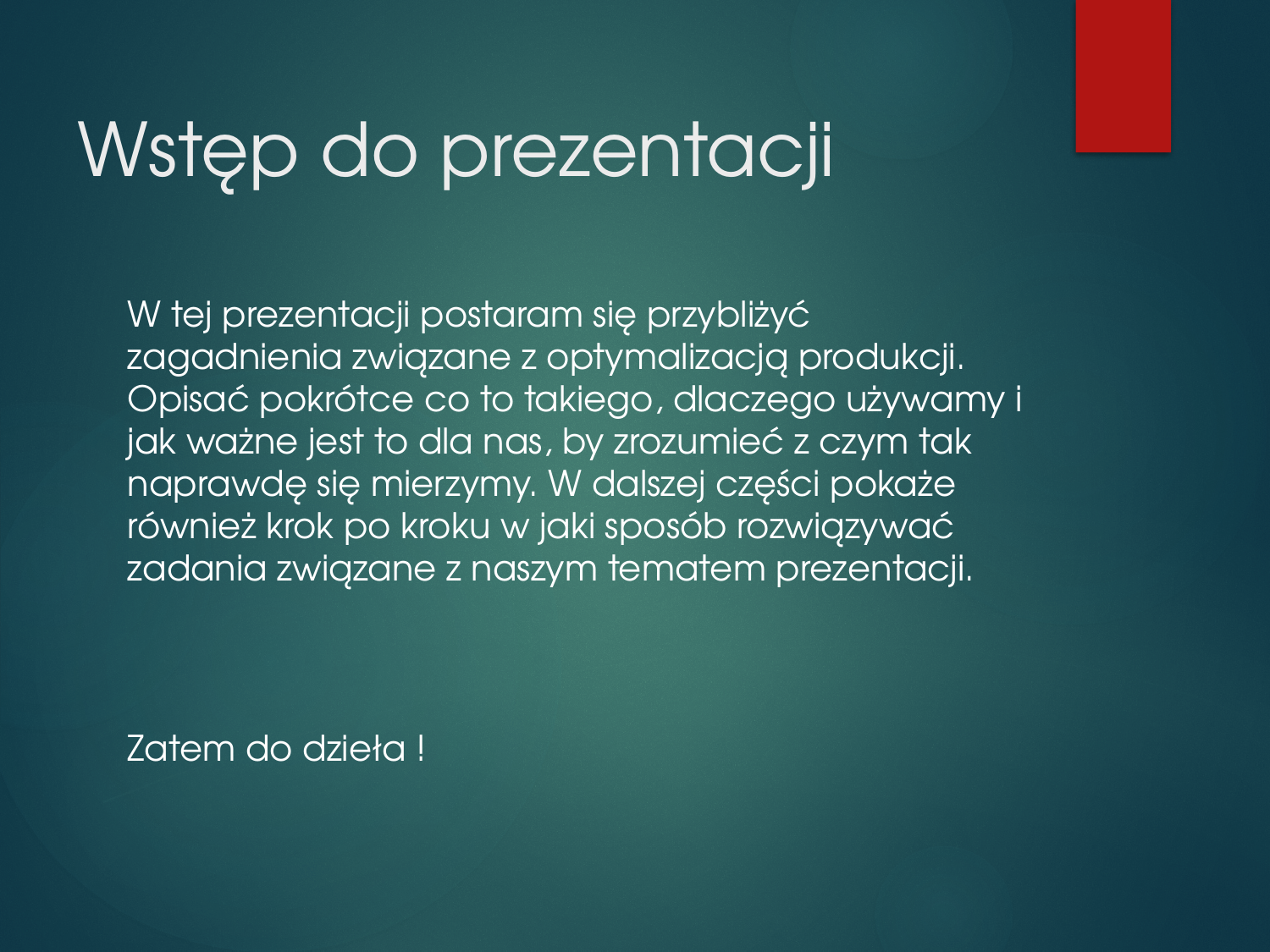

# Wstęp do prezentacji
W tej prezentacji postaram się przybliżyć zagadnienia związane z optymalizacją produkcji. Opisać pokrótce co to takiego, dlaczego używamy i jak ważne jest to dla nas, by zrozumieć z czym tak naprawdę się mierzymy. W dalszej części pokaże również krok po kroku w jaki sposób rozwiązywać zadania związane z naszym tematem prezentacji.

Zatem do dzieła !